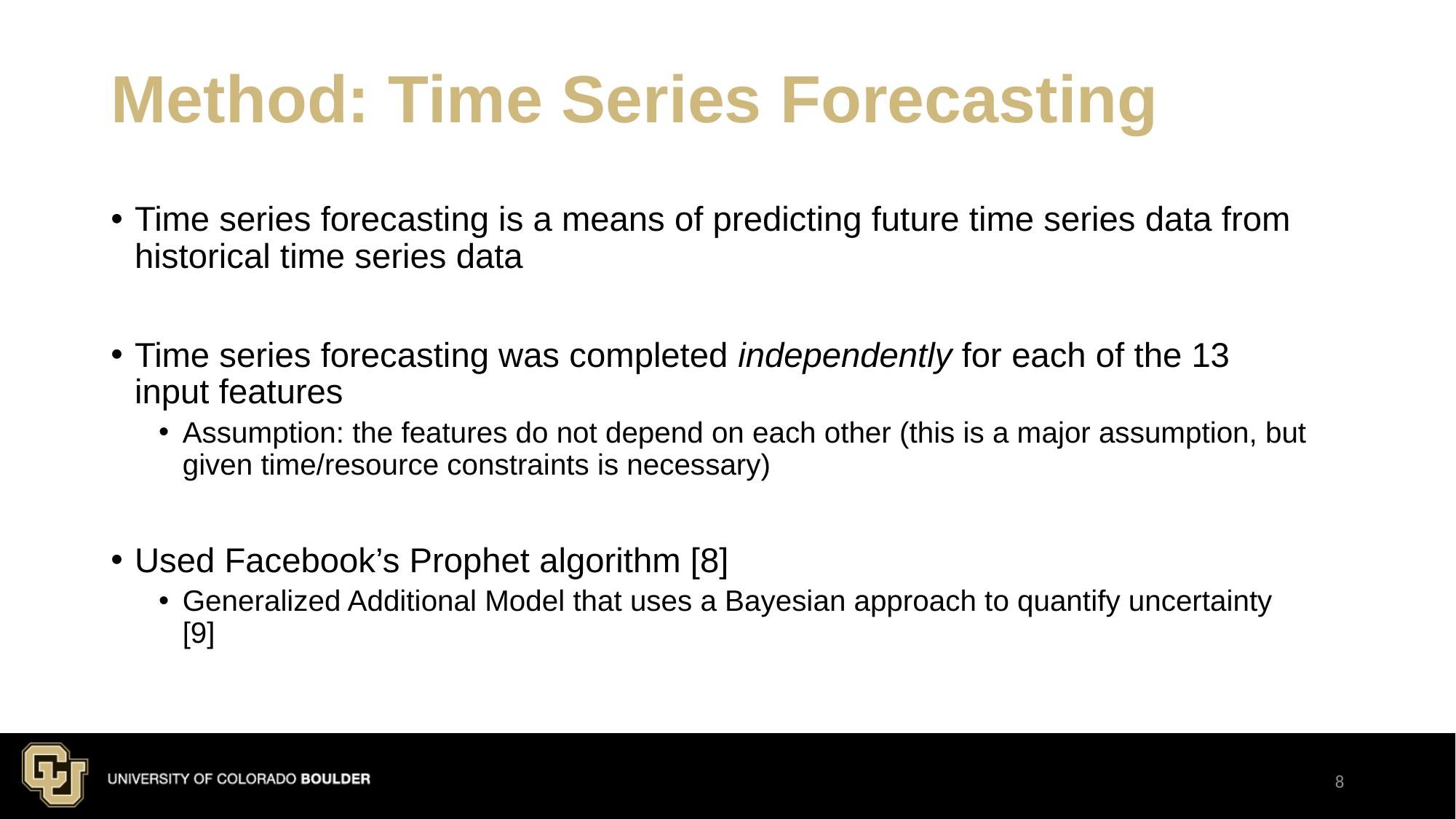

# Method: Time Series Forecasting
Time series forecasting is a means of predicting future time series data from historical time series data

Time series forecasting was completed independently for each of the 13 input features
Assumption: the features do not depend on each other (this is a major assumption, but given time/resource constraints is necessary)

Used Facebook’s Prophet algorithm [8]
Generalized Additional Model that uses a Bayesian approach to quantify uncertainty [9]
8